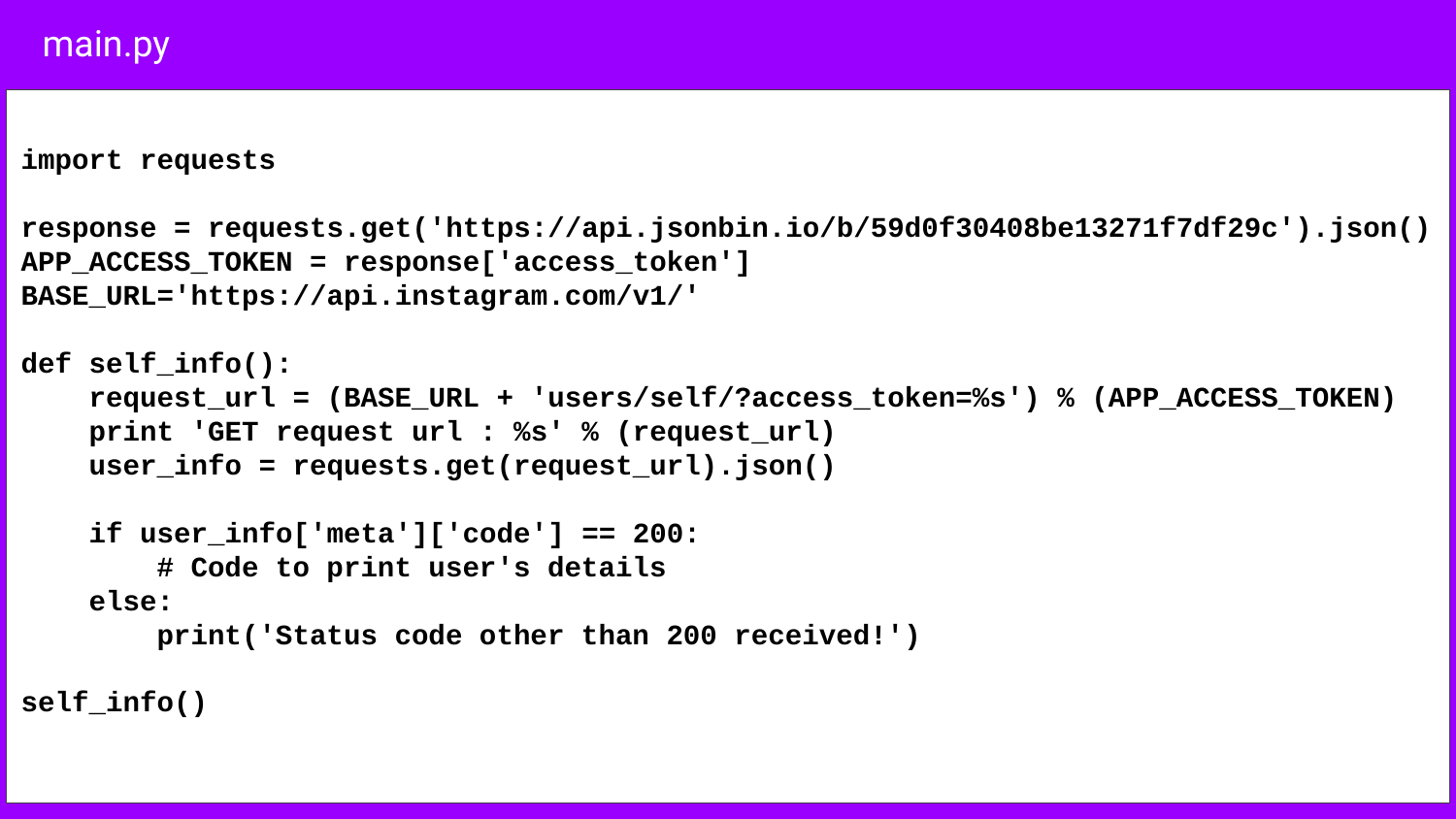

# main.py
import requests

response = requests.get('https://api.jsonbin.io/b/59d0f30408be13271f7df29c').json()
APP_ACCESS_TOKEN = response['access_token']
BASE_URL='https://api.instagram.com/v1/'

def self_info():
    request_url = (BASE_URL + 'users/self/?access_token=%s') % (APP_ACCESS_TOKEN)
    print 'GET request url : %s' % (request_url)
    user_info = requests.get(request_url).json()

    if user_info['meta']['code'] == 200:
        # Code to print user's details
    else:
        print('Status code other than 200 received!')

self_info()